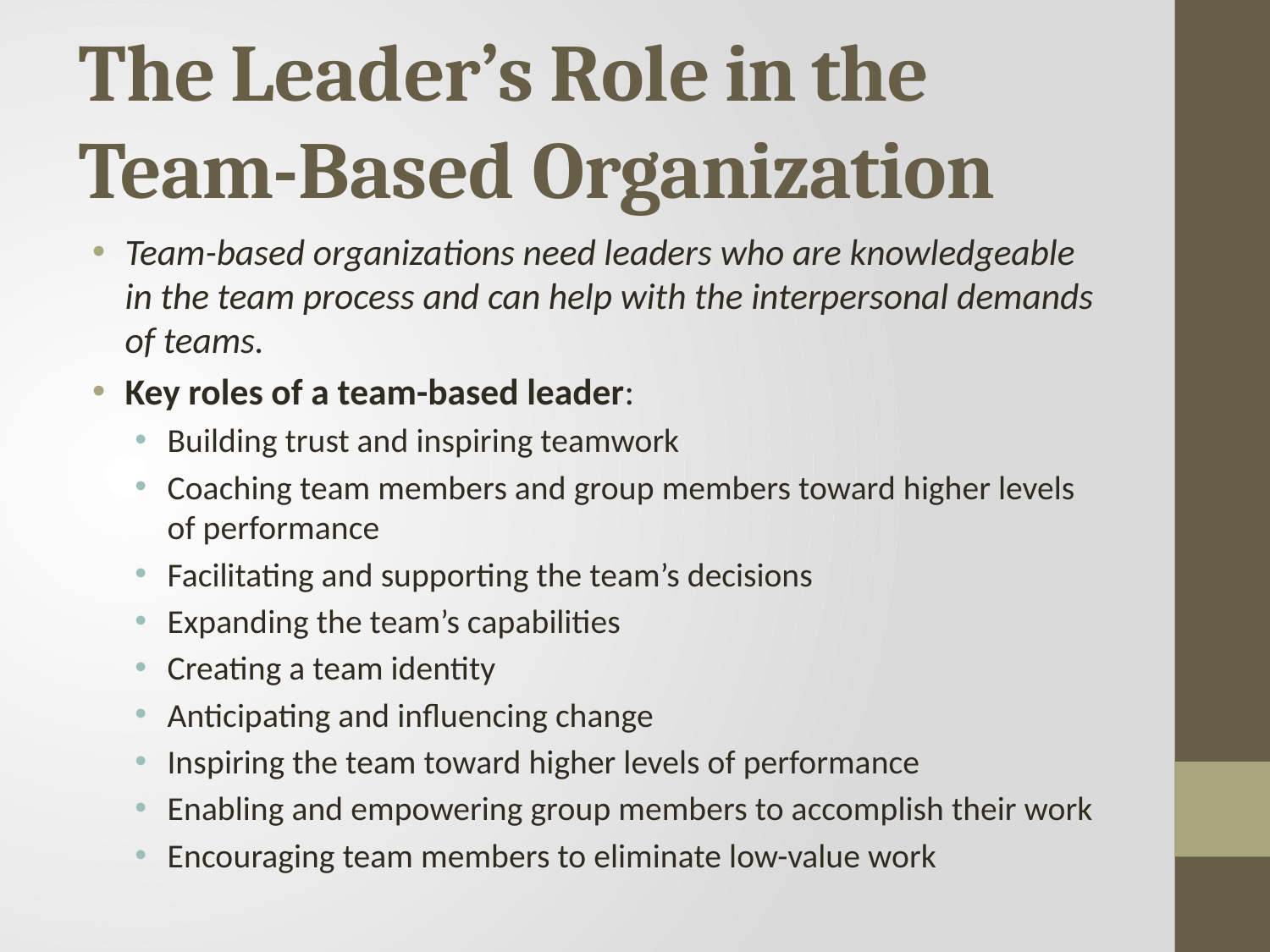

# The Leader’s Role in the Team-Based Organization
Team-based organizations need leaders who are knowledgeable in the team process and can help with the interpersonal demands of teams.
Key roles of a team-based leader:
Building trust and inspiring teamwork
Coaching team members and group members toward higher levels of performance
Facilitating and supporting the team’s decisions
Expanding the team’s capabilities
Creating a team identity
Anticipating and influencing change
Inspiring the team toward higher levels of performance
Enabling and empowering group members to accomplish their work
Encouraging team members to eliminate low-value work